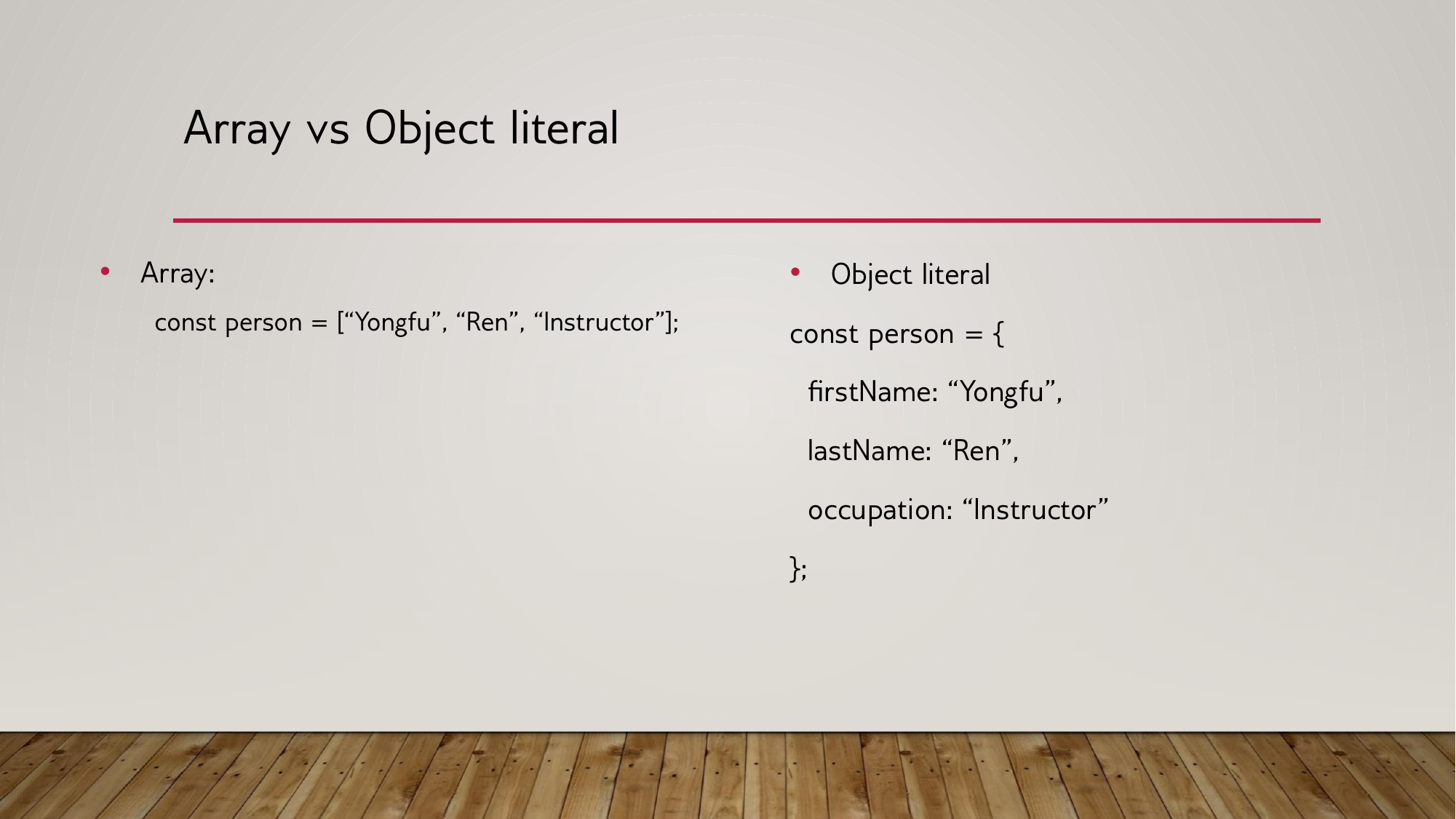

# Array vs Object literal
Array:
const person = [“Yongfu”, “Ren”, “Instructor”];
Object literal
const person = {
  firstName: “Yongfu”,
  lastName: “Ren”,
  occupation: “Instructor”
};